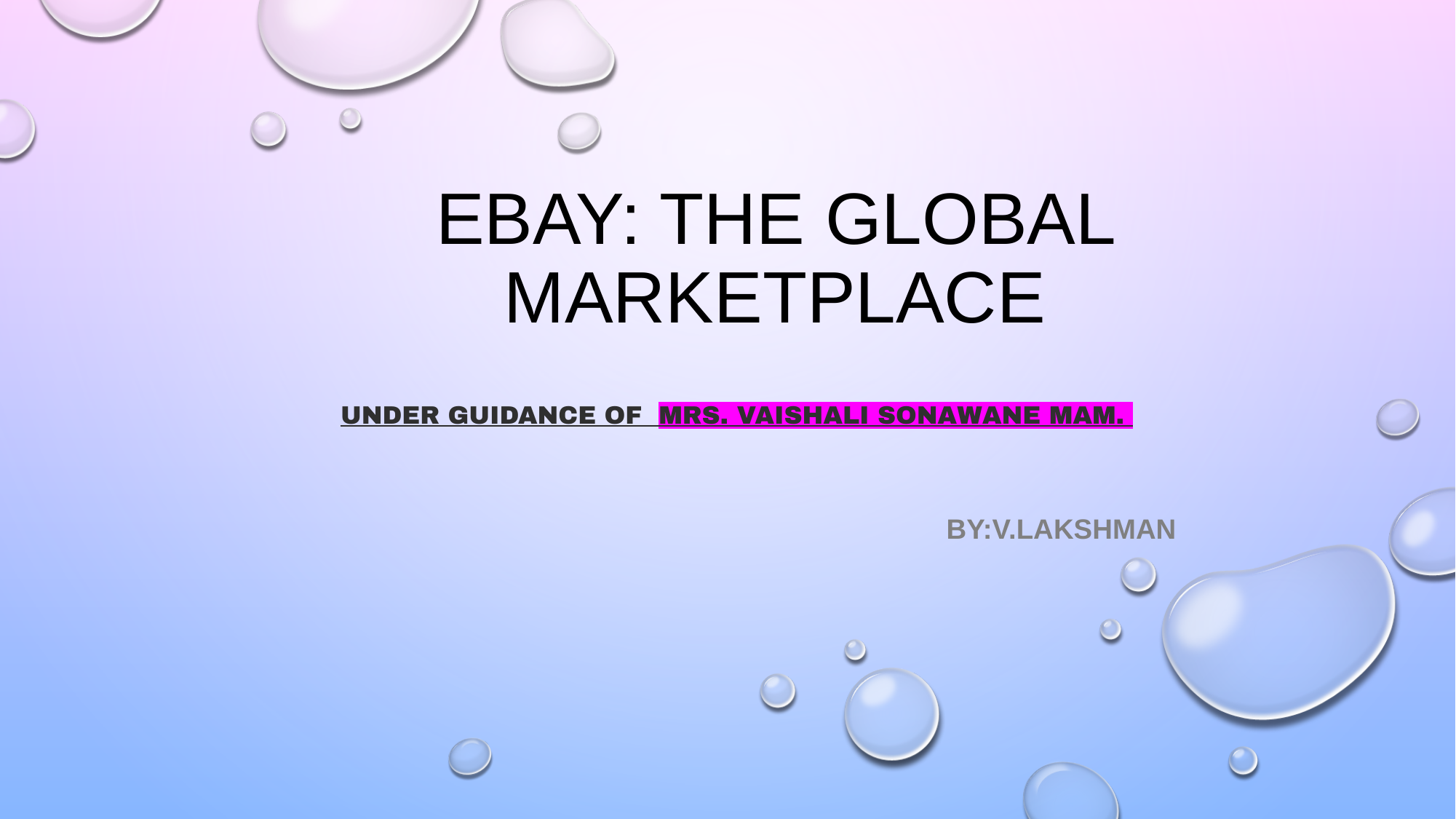

# eBay: The Global Marketplace
Under Guidance of  Mrs. Vaishali Sonawane Mam.

                                                                            by:v.lakshman